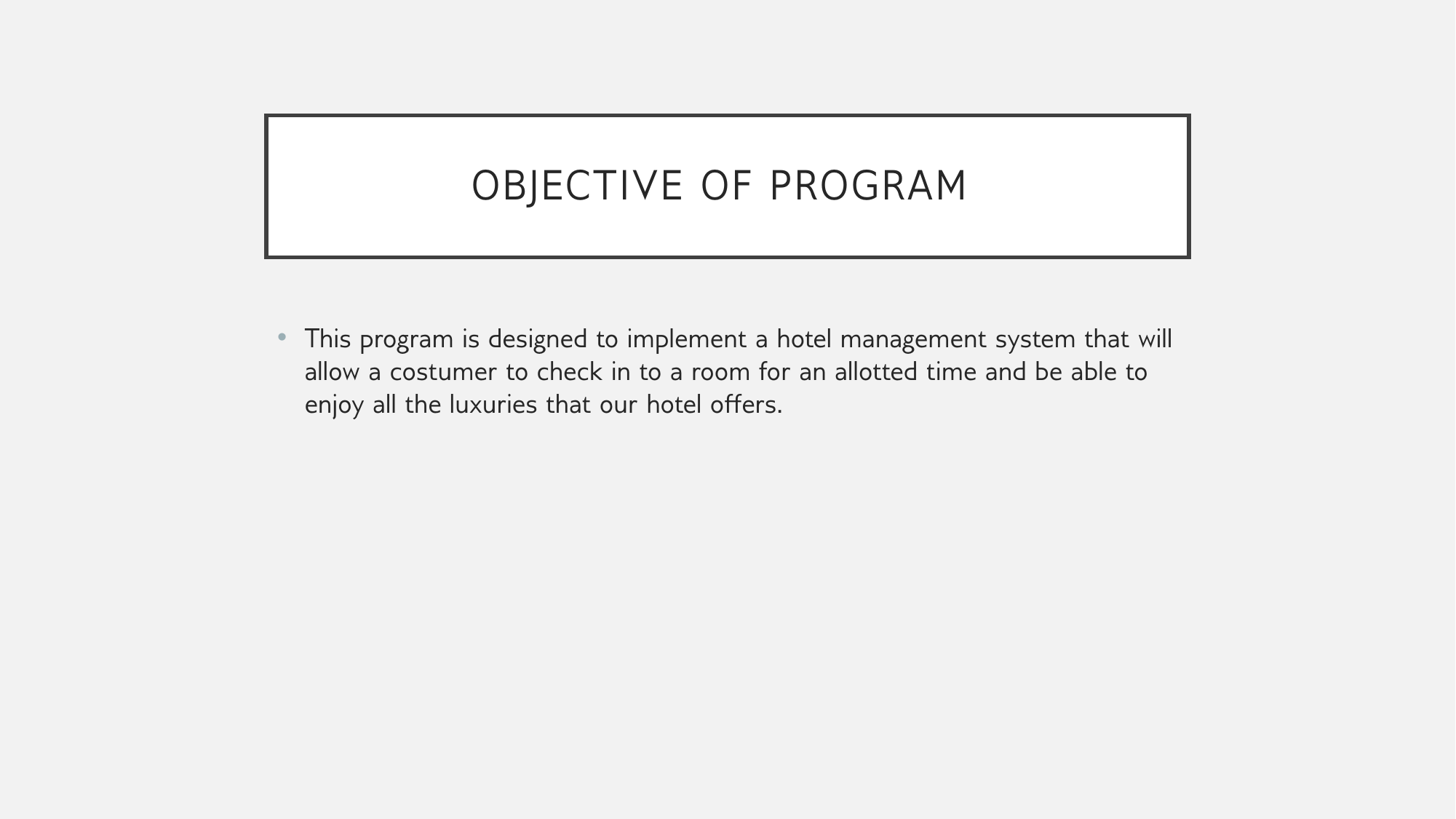

# Objective of Program
This program is designed to implement a hotel management system that will allow a costumer to check in to a room for an allotted time and be able to enjoy all the luxuries that our hotel offers.